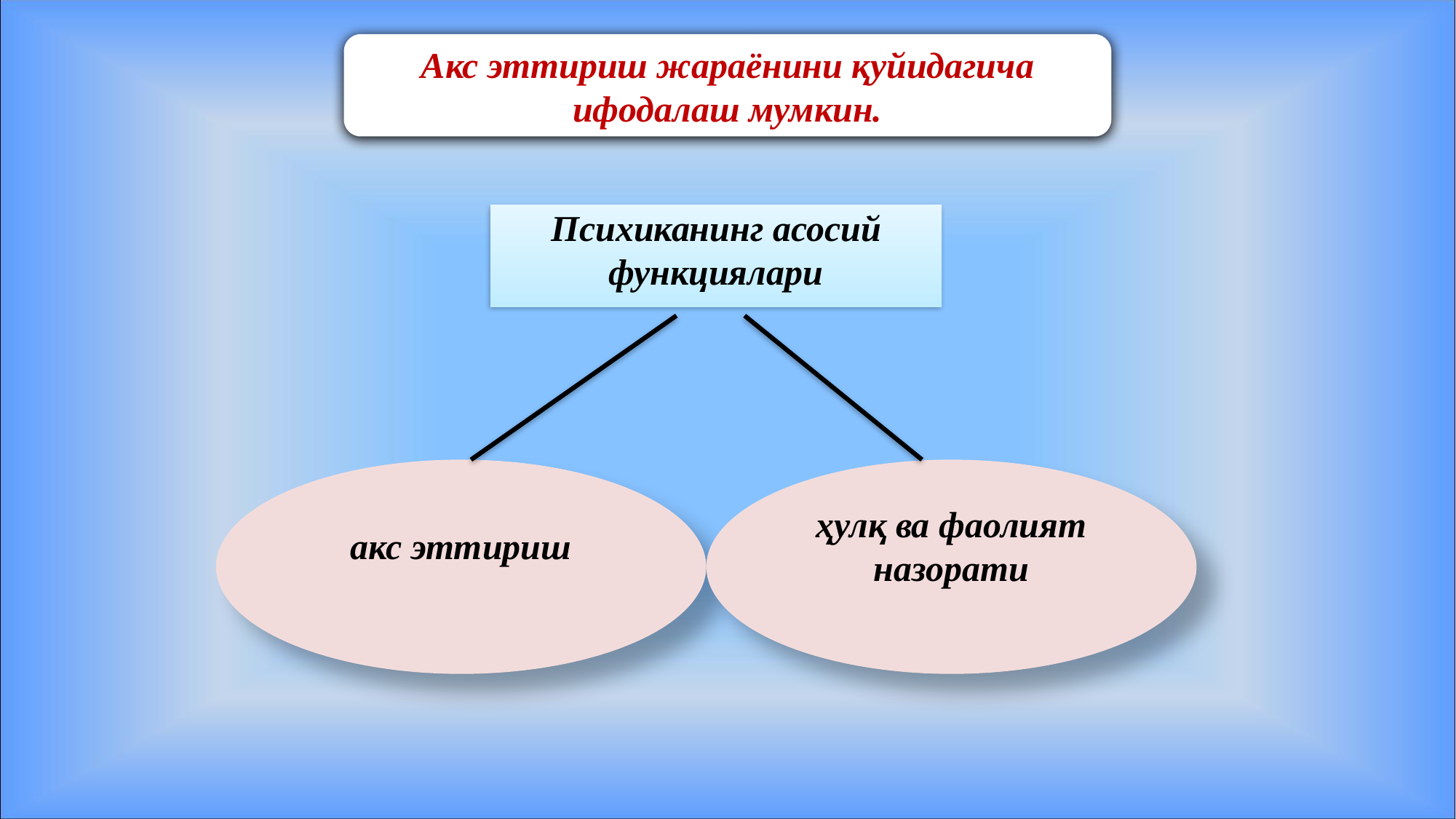

Акс эттириш жараёнини қуйидагича ифодалаш мумкин.
Психиканинг асосий функциялари

акс эттириш

ҳулқ ва фаолият назорати